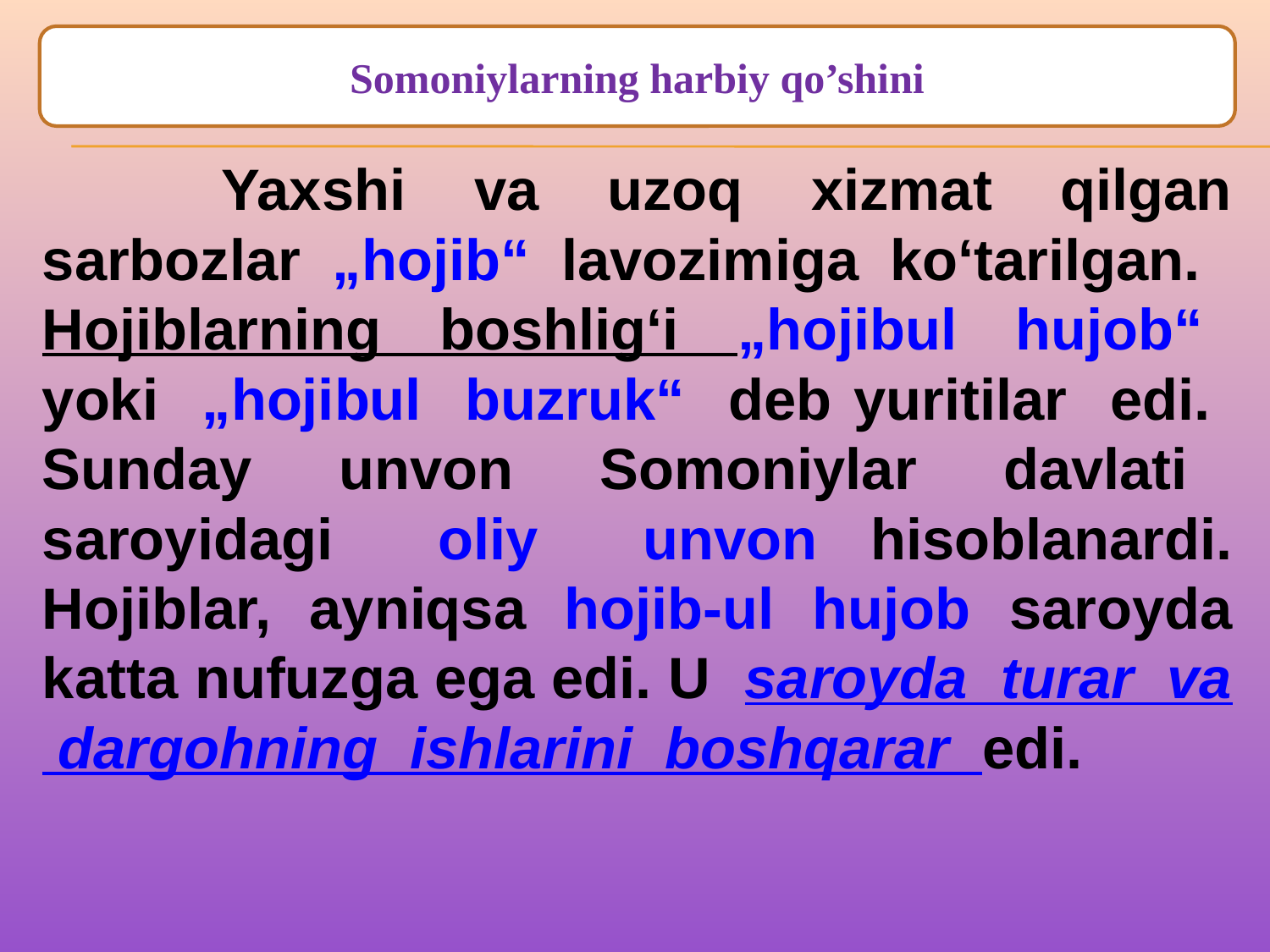

Somoniylarning harbiy qo’shini
 	Yaxshi va uzoq xizmat qilgan sarbozlar „hojib“ lavozimiga koʻtarilgan.  Hojiblarning  boshligʻi  „hojibul  hujob“  yoki  „hojibul  buzruk“  deb yuritilar  edi.  Sunday  unvon  Somoniylar  davlati  saroyidagi  oliy  unvon hisoblanardi. Hojiblar, ayniqsa hojib-ul hujob saroyda katta nufuzga ega edi. U  saroyda  turar  va  dargohning  ishlarini  boshqarar  edi.